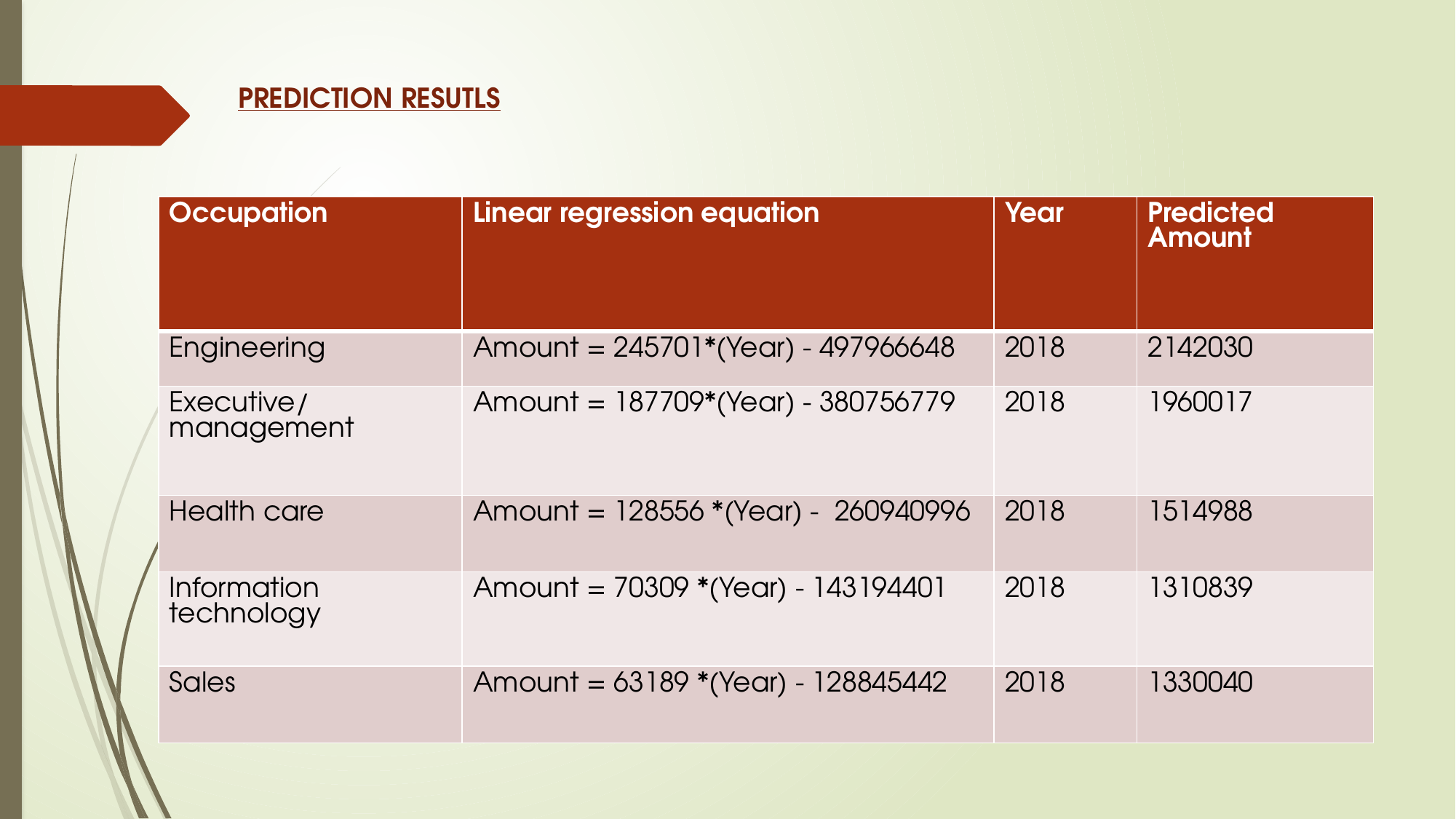

PREDICTION RESUTLS
| Occupation | Linear regression equation | Year | Predicted Amount |
| --- | --- | --- | --- |
| Engineering | Amount = 245701\*(Year) - 497966648 | 2018 | 2142030 |
| Executive/management | Amount = 187709\*(Year) - 380756779 | 2018 | 1960017 |
| Health care | Amount = 128556 \*(Year) - 260940996 | 2018 | 1514988 |
| Information technology | Amount = 70309 \*(Year) - 143194401 | 2018 | 1310839 |
| Sales | Amount = 63189 \*(Year) - 128845442 | 2018 | 1330040 |